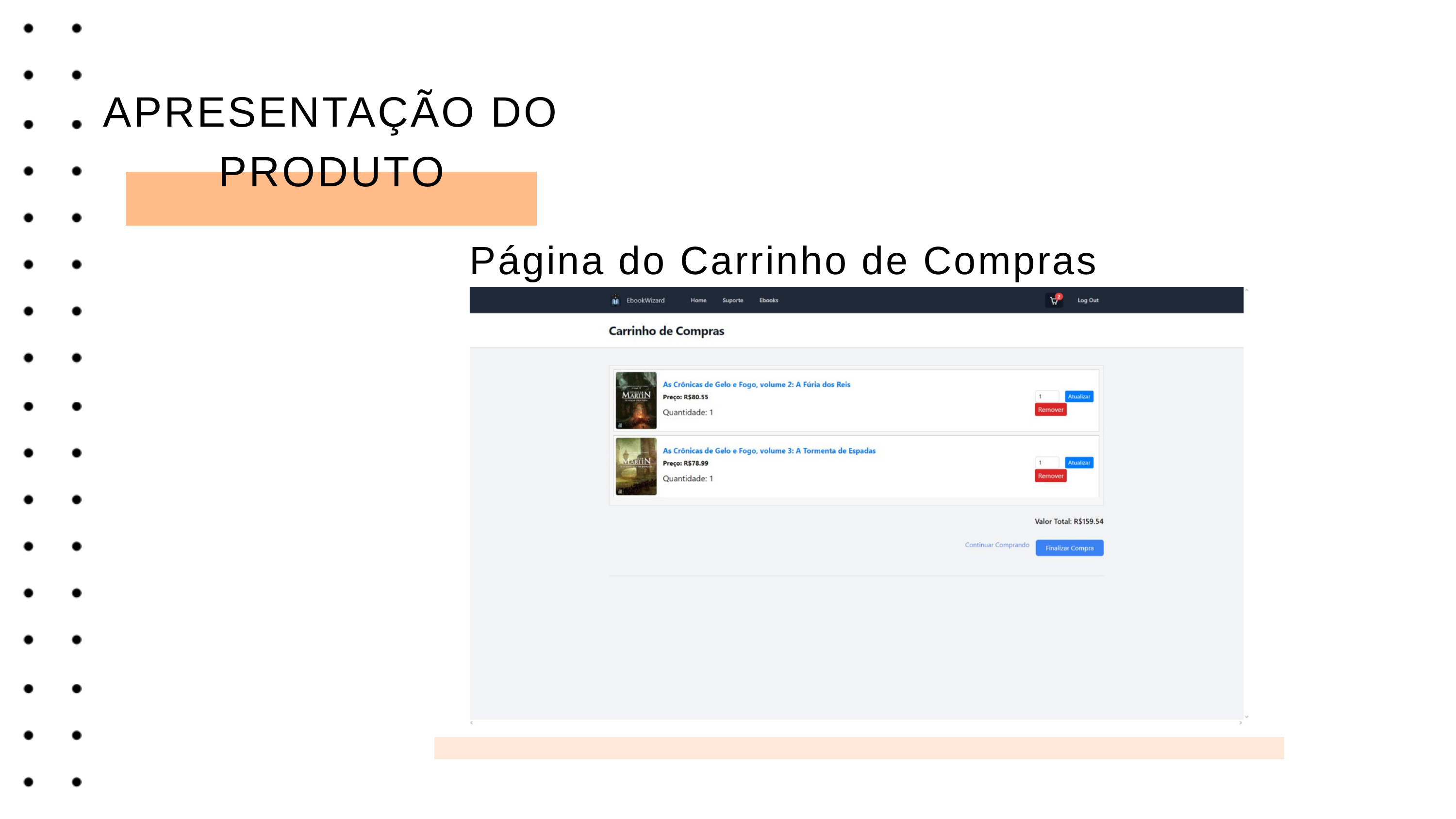

APRESENTAÇÃO DO PRODUTO

Página do Carrinho de Compras